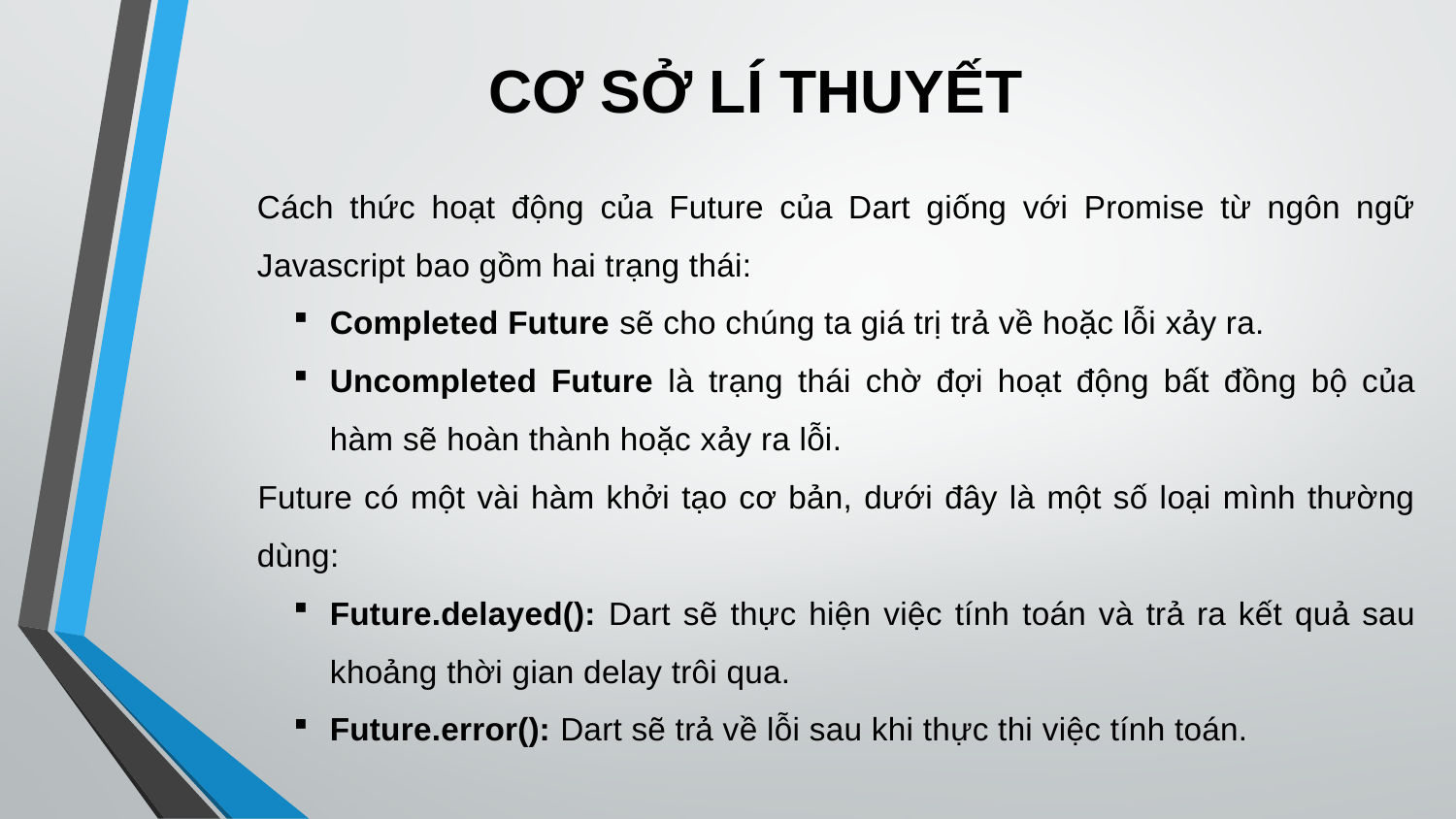

# CƠ SỞ LÍ THUYẾT
Cách thức hoạt động của Future của Dart giống với Promise từ ngôn ngữ Javascript bao gồm hai trạng thái:
Completed Future sẽ cho chúng ta giá trị trả về hoặc lỗi xảy ra.
Uncompleted Future là trạng thái chờ đợi hoạt động bất đồng bộ của hàm sẽ hoàn thành hoặc xảy ra lỗi.
Future có một vài hàm khởi tạo cơ bản, dưới đây là một số loại mình thường dùng:
Future.delayed(): Dart sẽ thực hiện việc tính toán và trả ra kết quả sau khoảng thời gian delay trôi qua.
Future.error(): Dart sẽ trả về lỗi sau khi thực thi việc tính toán.